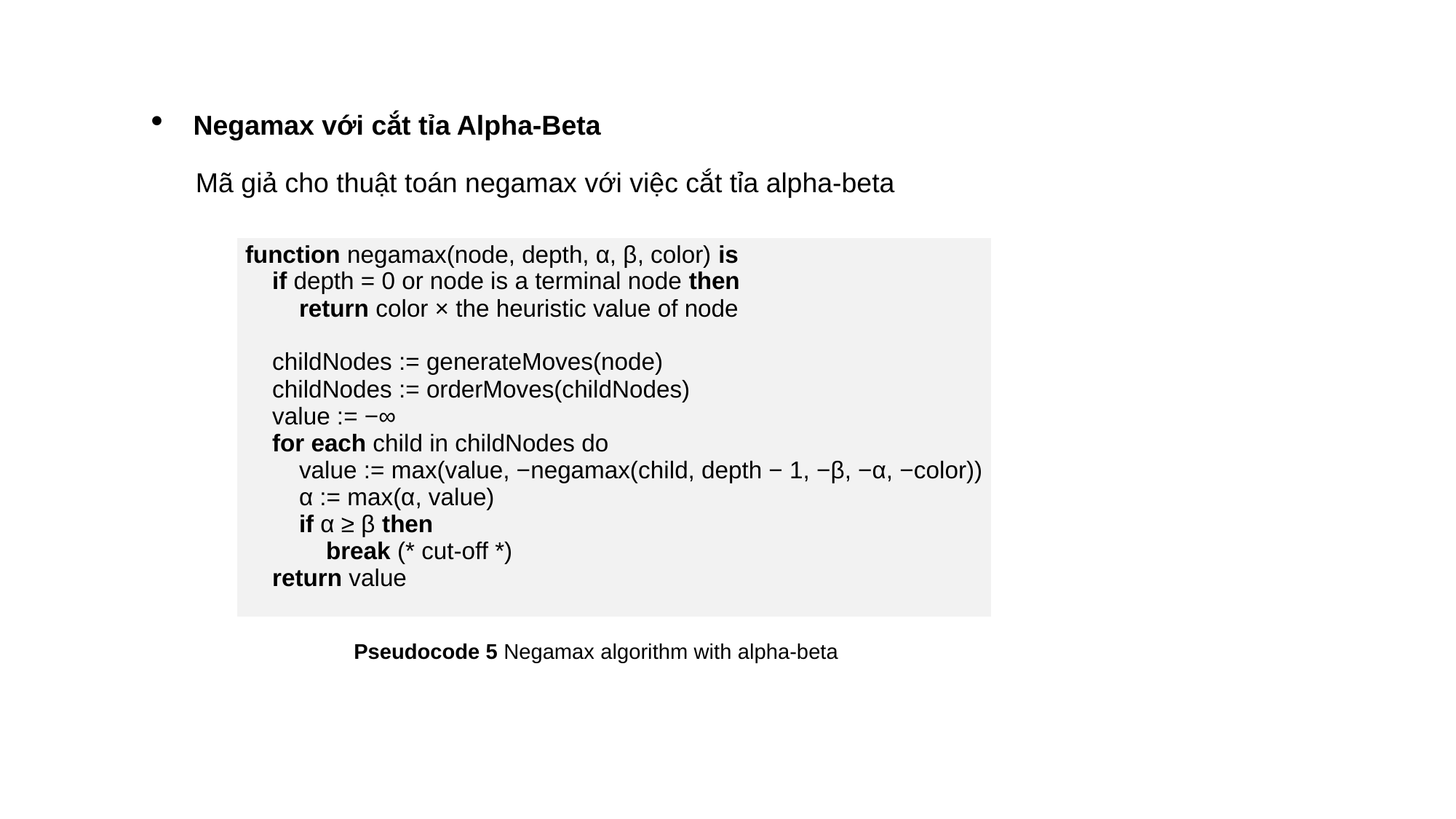

Negamax với cắt tỉa Alpha-Beta
Mã giả cho thuật toán negamax với việc cắt tỉa alpha-beta
| function negamax(node, depth, α, β, color) is if depth = 0 or node is a terminal node then return color × the heuristic value of node   childNodes := generateMoves(node) childNodes := orderMoves(childNodes) value := −∞ for each child in childNodes do value := max(value, −negamax(child, depth − 1, −β, −α, −color)) α := max(α, value) if α ≥ β then break (\* cut-off \*) return value |
| --- |
Pseudocode 5 Negamax algorithm with alpha-beta